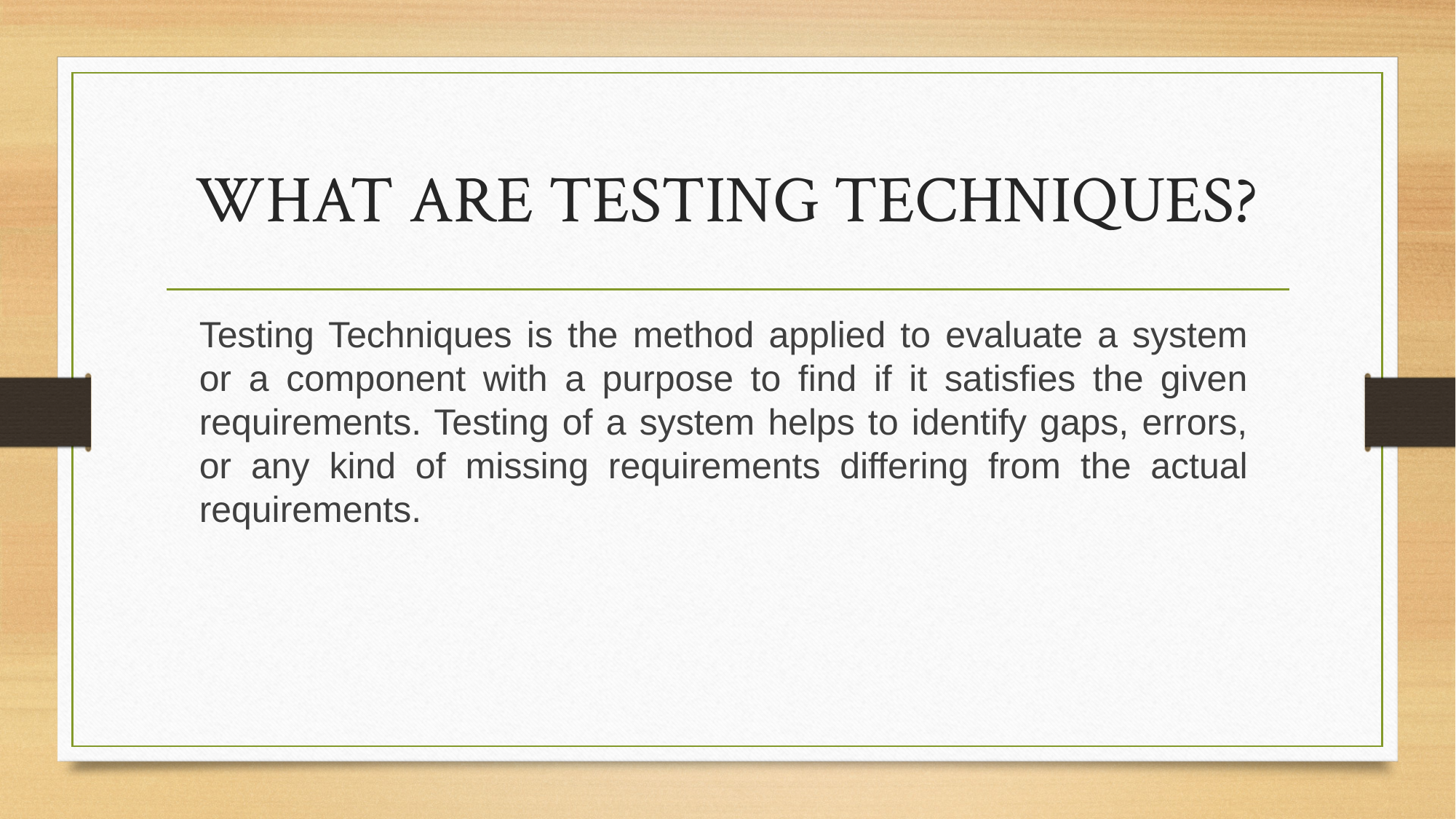

# WHAT ARE TESTING TECHNIQUES?
Testing Techniques is the method applied to evaluate a system or a component with a purpose to find if it satisfies the given requirements. Testing of a system helps to identify gaps, errors, or any kind of missing requirements differing from the actual requirements.